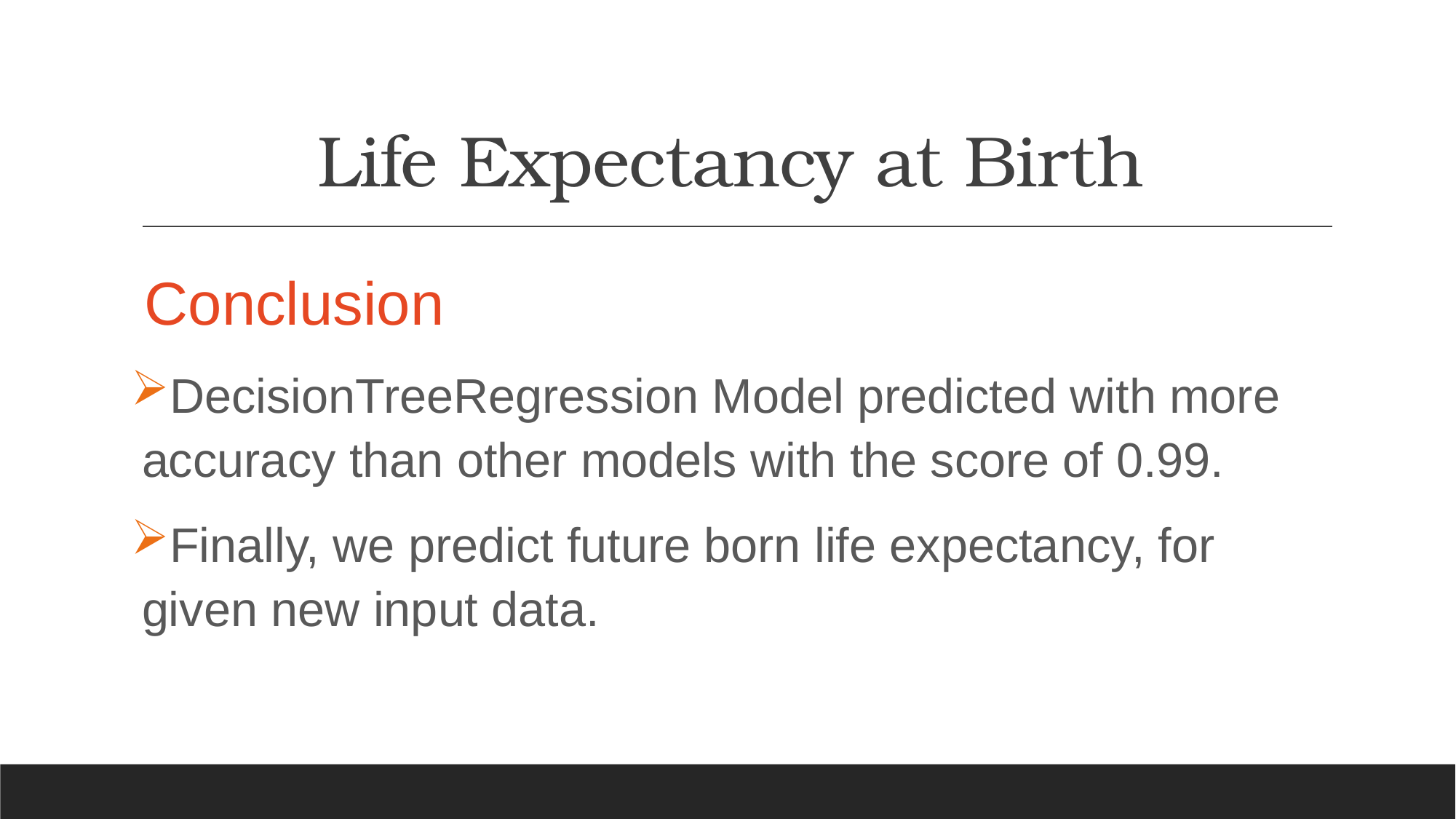

# Life Expectancy at Birth
Conclusion
DecisionTreeRegression Model predicted with more accuracy than other models with the score of 0.99.
Finally, we predict future born life expectancy, for given new input data.